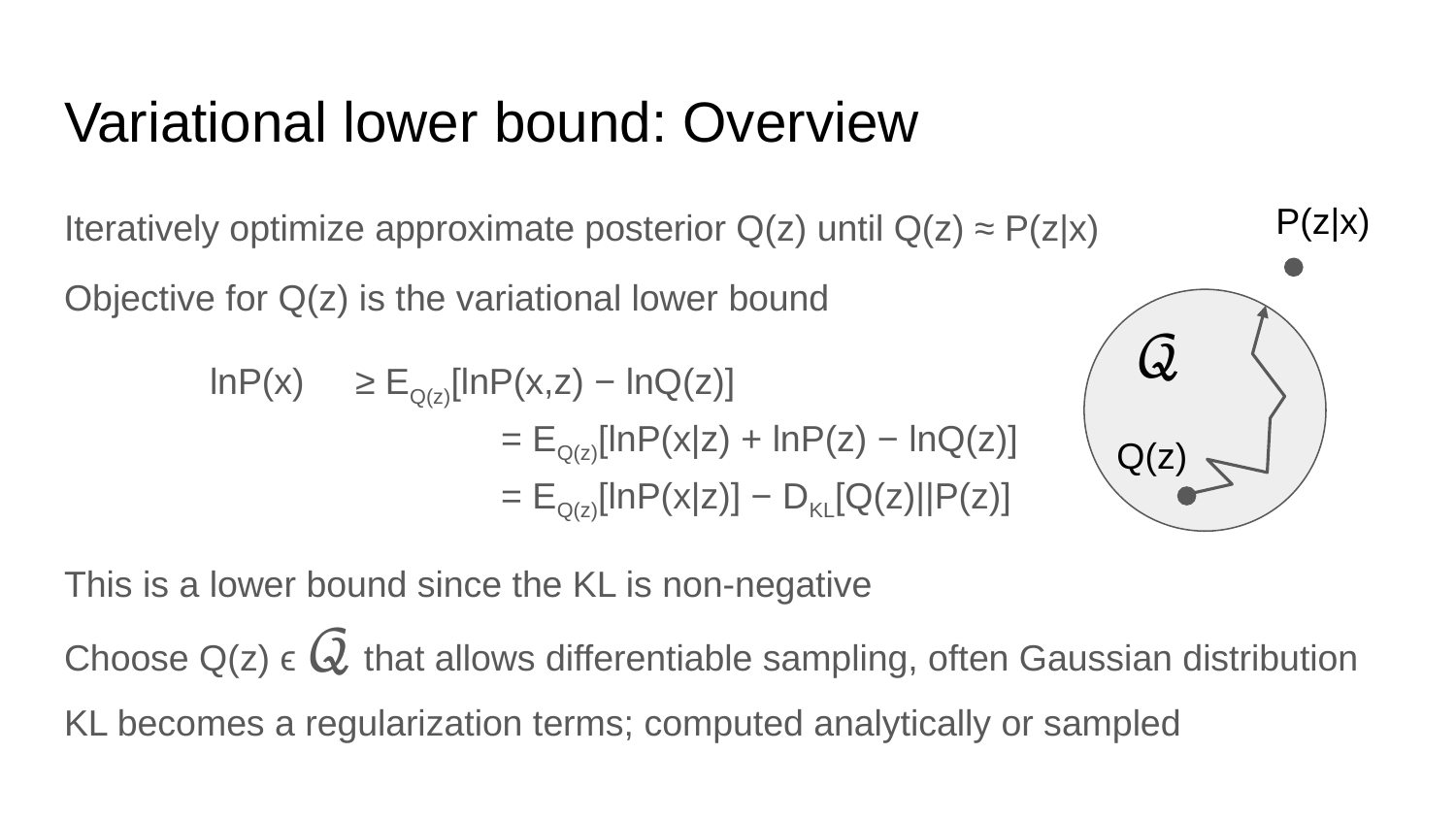

# Variational lower bound: Overview
Iteratively optimize approximate posterior Q(z) until Q(z) ≈ P(z|x)
Objective for Q(z) is the variational lower bound
	lnP(x)	≥ EQ(z)[lnP(x,z) − lnQ(z)]
			= EQ(z)[lnP(x|z) + lnP(z) − lnQ(z)]
			= EQ(z)[lnP(x|z)] − DKL[Q(z)||P(z)]
This is a lower bound since the KL is non-negative
Choose Q(z) ϵ 𝒬 that allows differentiable sampling, often Gaussian distribution
KL becomes a regularization terms; computed analytically or sampled
P(z|x)

𝒬

Q(z)